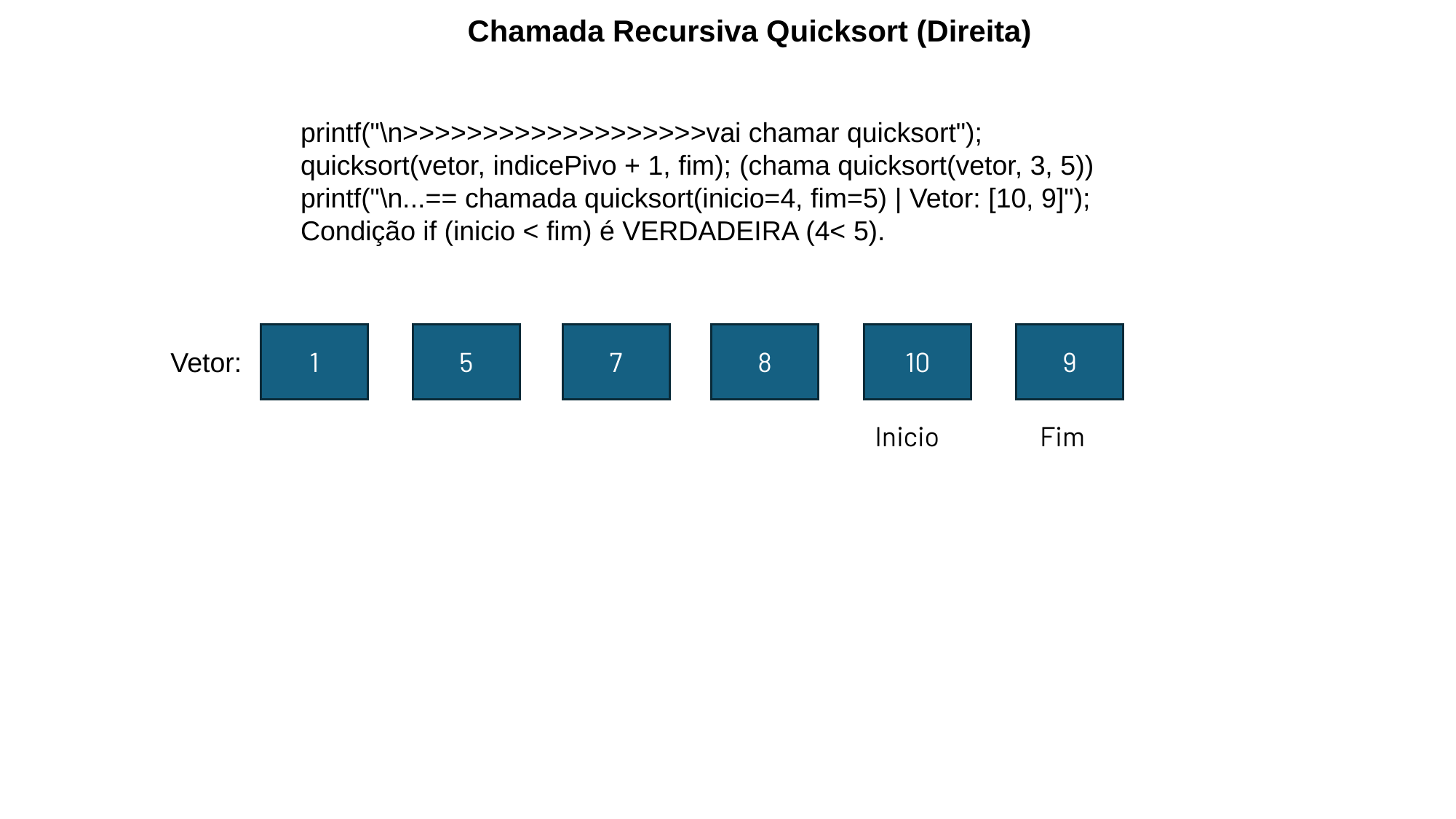

Chamada Recursiva Quicksort (Direita)
printf("\n>>>>>>>>>>>>>>>>>>>vai chamar quicksort");
quicksort(vetor, indicePivo + 1, fim); (chama quicksort(vetor, 3, 5))
printf("\n...== chamada quicksort(inicio=4, fim=5) | Vetor: [10, 9]");
Condição if (inicio < fim) é VERDADEIRA (4< 5).

7
8
9
1
5
10
Vetor:
Inicio
Fim